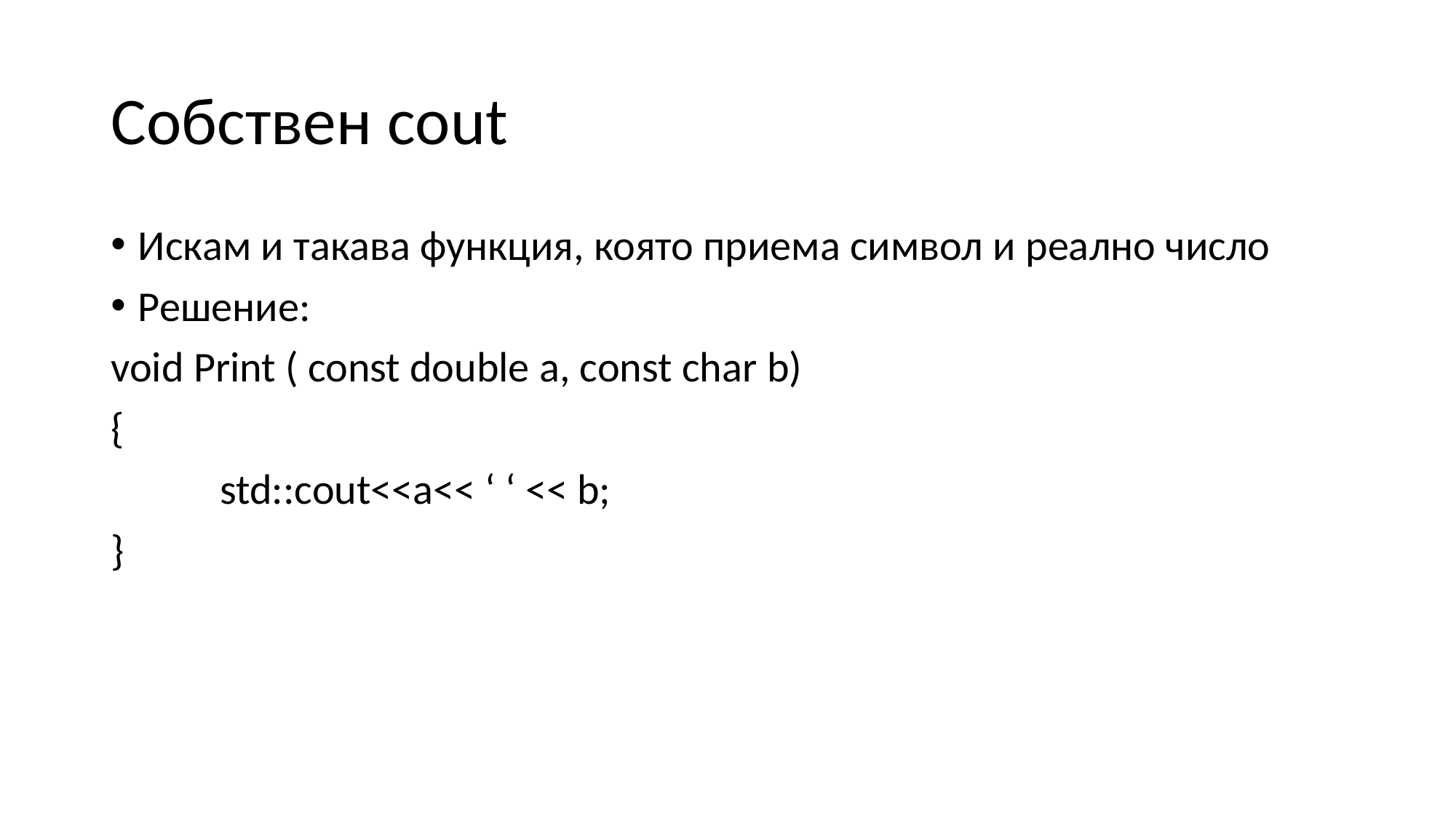

# Собствен cout
Искам и такава функция, която приема символ и реално число
Решение:
void Print ( const double a, const char b)
{
	std::cout<<a<< ‘ ‘ << b;
}